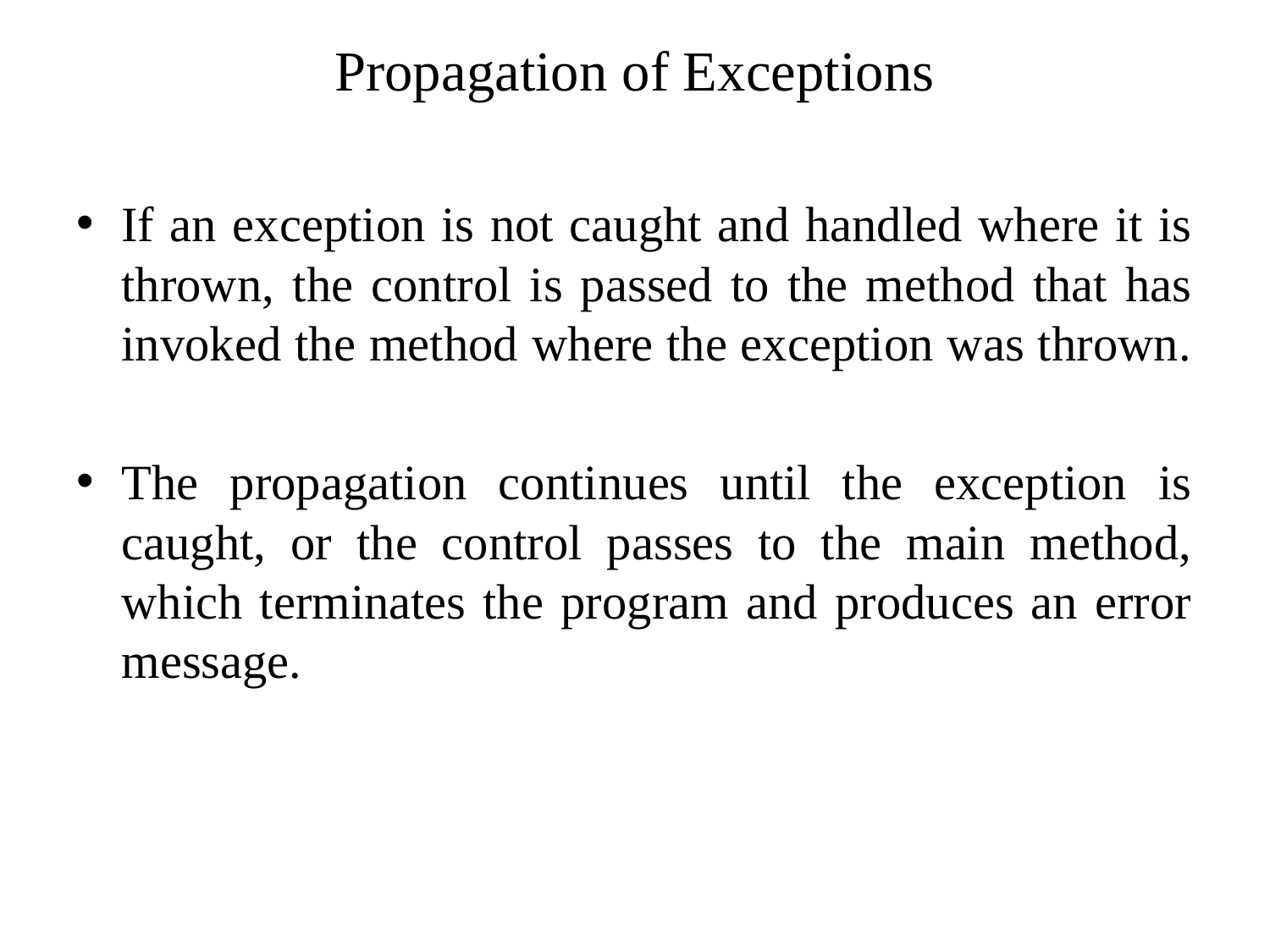

# Propagation of Exceptions

If an exception is not caught and handled where it is thrown, the control is passed to the method that has invoked the method where the exception was thrown.

The propagation continues until the exception is caught, or the control passes to the main method, which terminates the program and produces an error message.